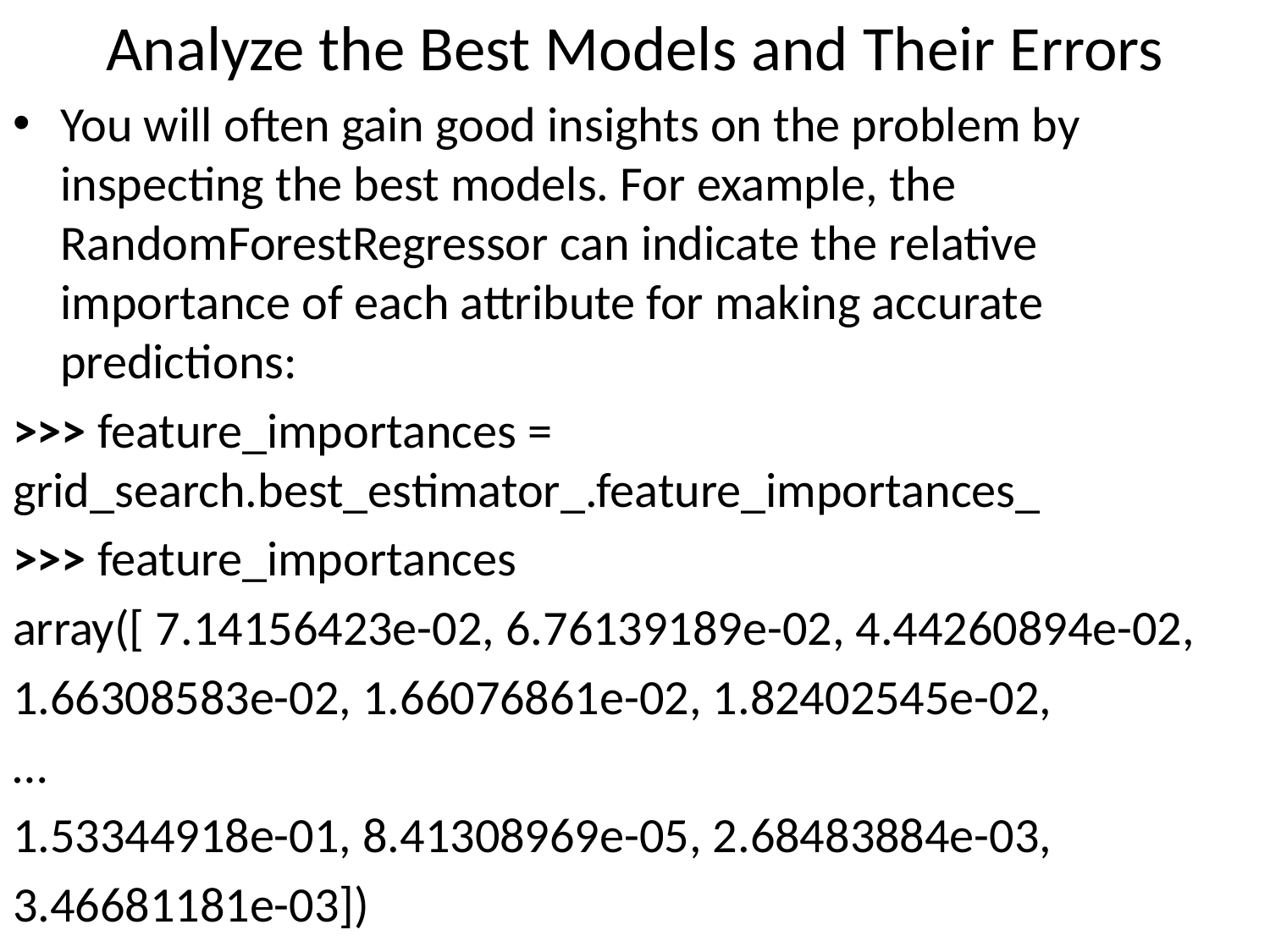

# Analyze the Best Models and Their Errors
You will often gain good insights on the problem by inspecting the best models. For example, the RandomForestRegressor can indicate the relative importance of each attribute for making accurate predictions:
>>> feature_importances = grid_search.best_estimator_.feature_importances_
>>> feature_importances
array([ 7.14156423e-02, 6.76139189e-02, 4.44260894e-02,
1.66308583e-02, 1.66076861e-02, 1.82402545e-02,
…
1.53344918e-01, 8.41308969e-05, 2.68483884e-03,
3.46681181e-03])